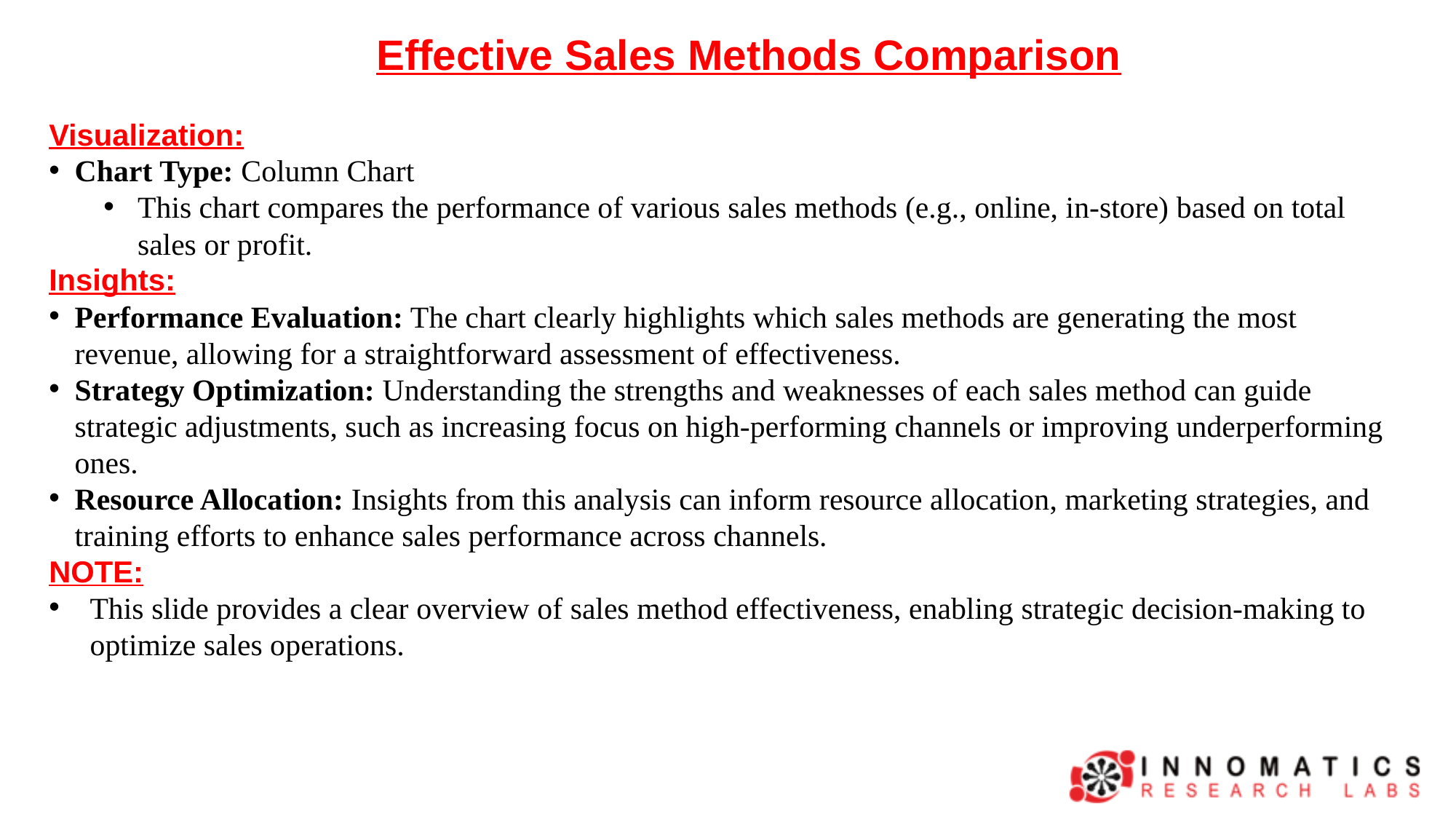

Effective Sales Methods Comparison

Visualization:
Chart Type: Column Chart
This chart compares the performance of various sales methods (e.g., online, in-store) based on total sales or profit.
Insights:
Performance Evaluation: The chart clearly highlights which sales methods are generating the most revenue, allowing for a straightforward assessment of effectiveness.
Strategy Optimization: Understanding the strengths and weaknesses of each sales method can guide strategic adjustments, such as increasing focus on high-performing channels or improving underperforming ones.
Resource Allocation: Insights from this analysis can inform resource allocation, marketing strategies, and training efforts to enhance sales performance across channels.
NOTE:
This slide provides a clear overview of sales method effectiveness, enabling strategic decision-making to optimize sales operations.